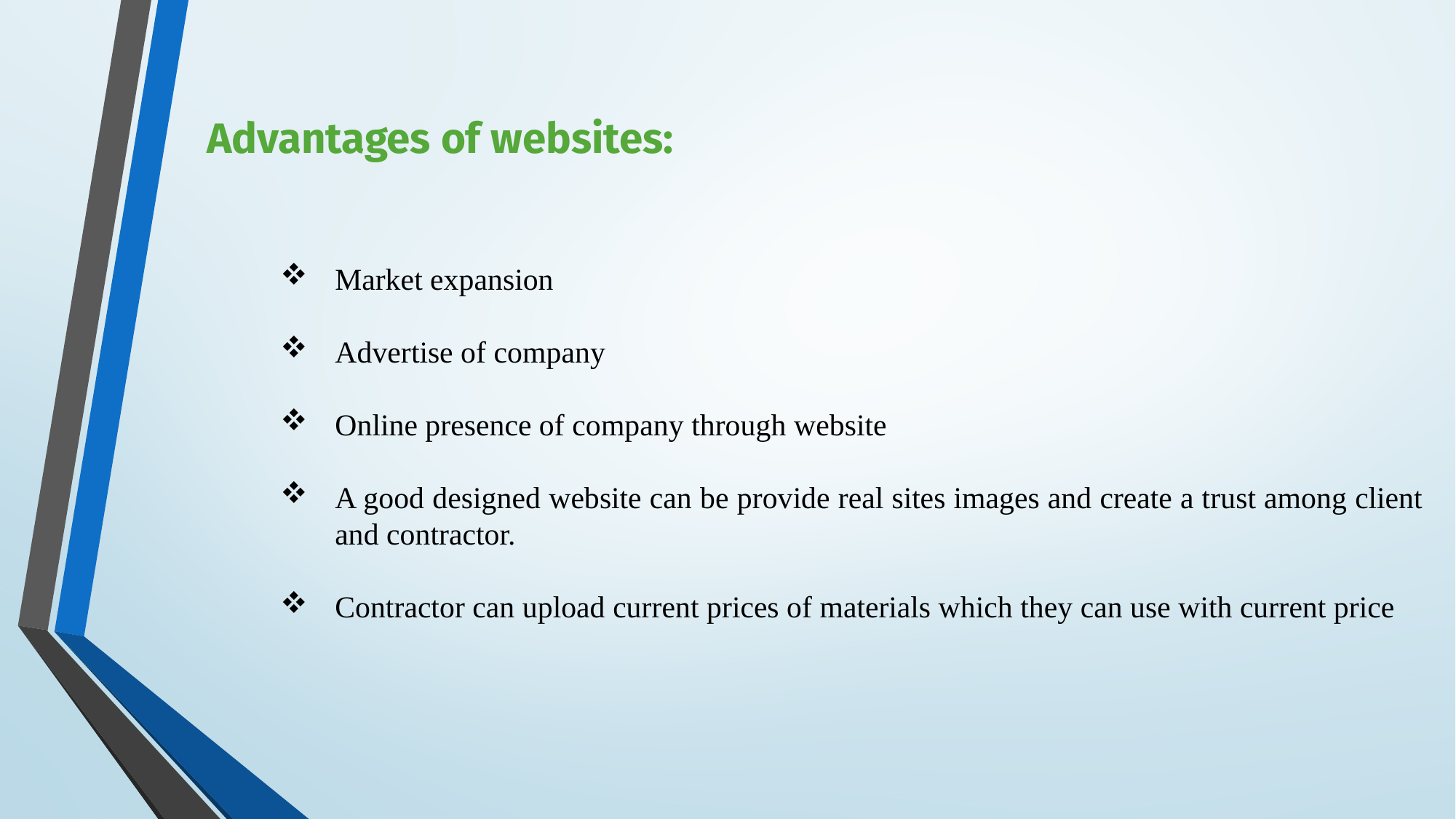

Advantages of websites:

Market expansion

Advertise of company

Online presence of company through website

A good designed website can be provide real sites images and create a trust among client and contractor.

Contractor can upload current prices of materials which they can use with current price